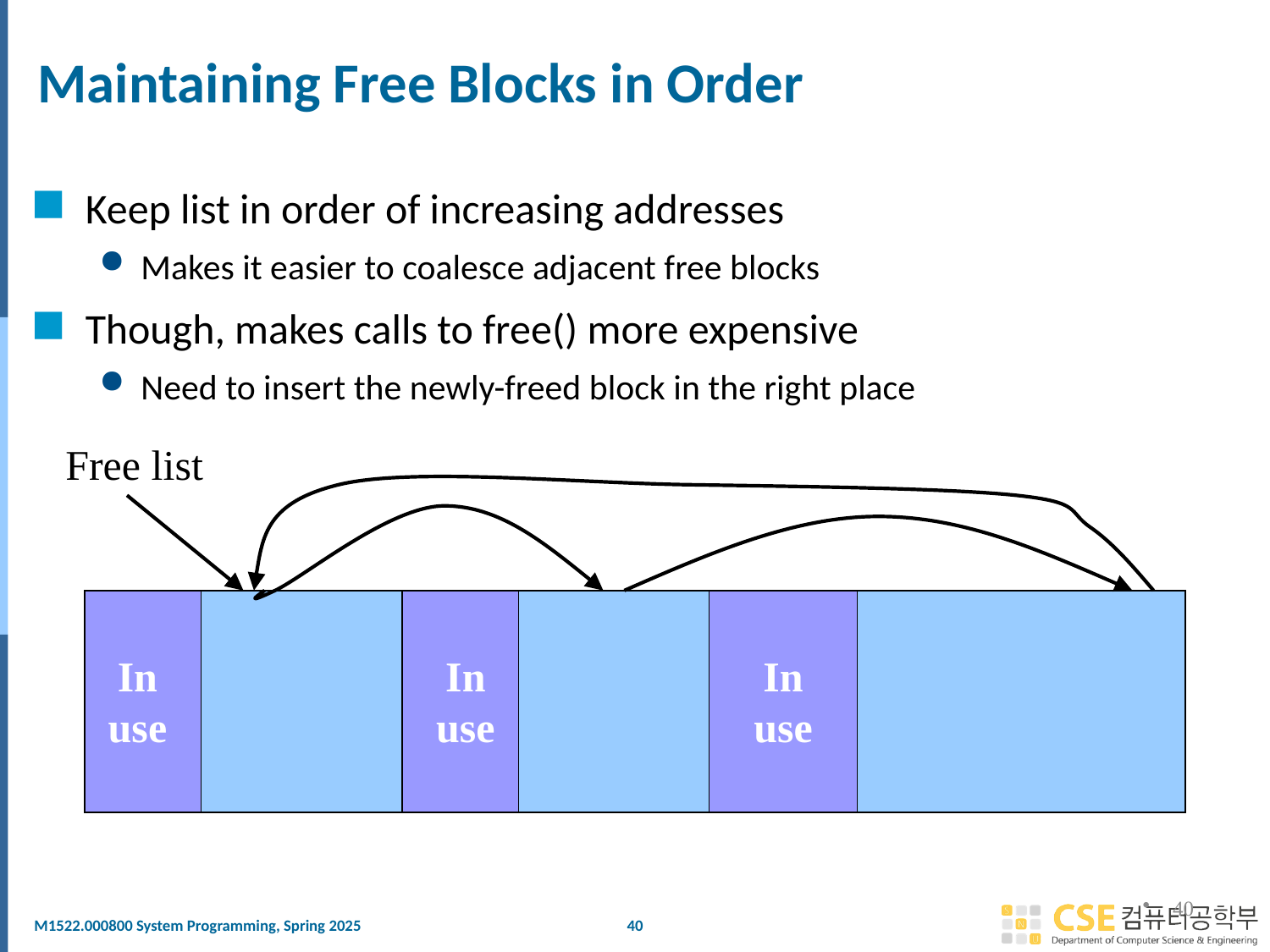

# Maintaining Free Blocks in Order
Keep list in order of increasing addresses
Makes it easier to coalesce adjacent free blocks
Though, makes calls to free() more expensive
Need to insert the newly-freed block in the right place
Free list

In
use
In
use
In
use
40